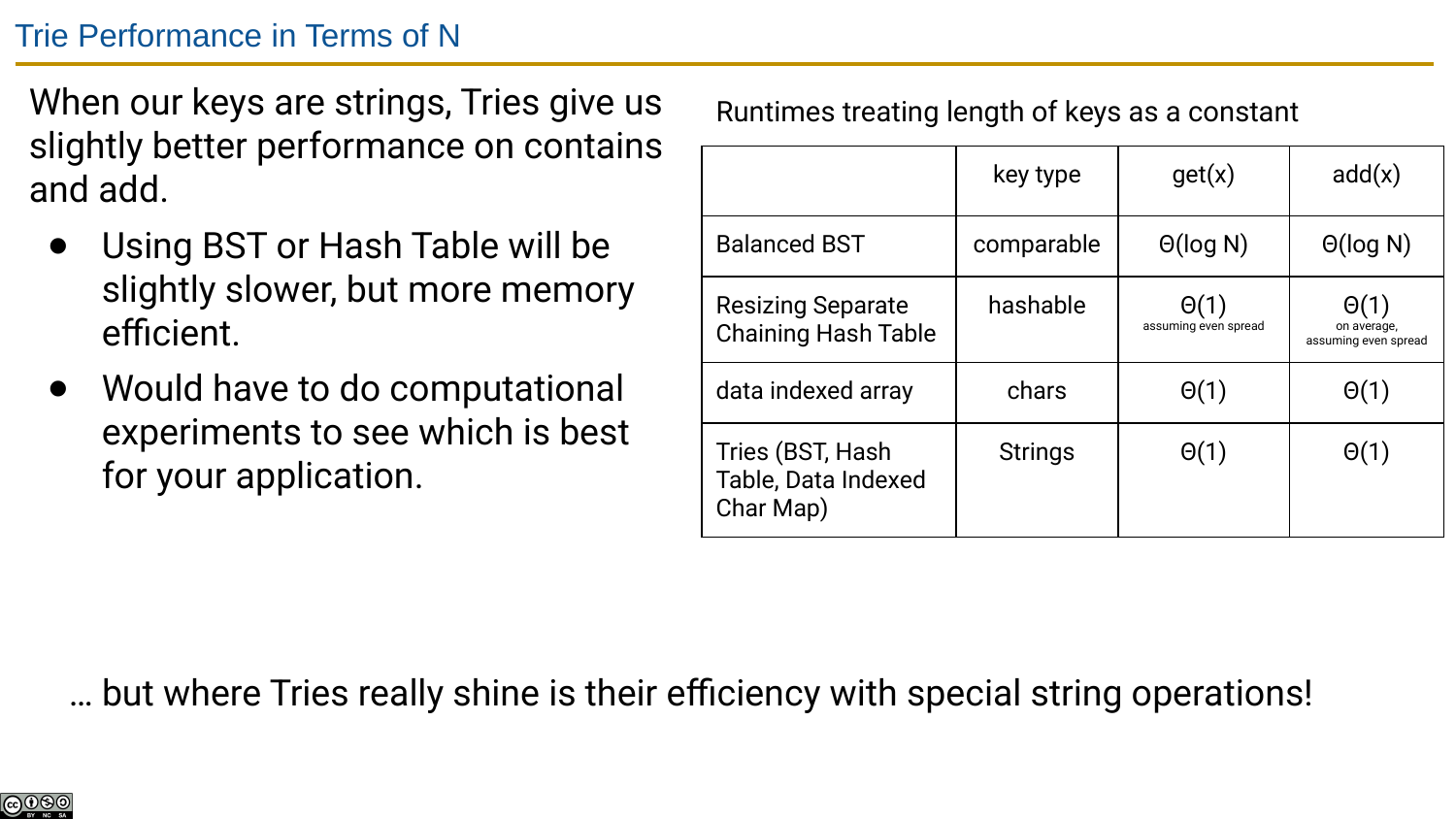

# Trie Performance in Terms of N
When our keys are strings, Tries give us slightly better performance on contains and add.
Using BST or Hash Table will be slightly slower, but more memory efficient.
Would have to do computational experiments to see which is best for your application.
Runtimes treating length of keys as a constant
|  | key type | get(x) | add(x) |
| --- | --- | --- | --- |
| Balanced BST | comparable | Θ(log N) | Θ(log N) |
| Resizing Separate Chaining Hash Table | hashable | Θ(1) assuming even spread | Θ(1) on average, assuming even spread |
| data indexed array | chars | Θ(1) | Θ(1) |
| Tries (BST, Hash Table, Data Indexed Char Map) | Strings | Θ(1) | Θ(1) |
… but where Tries really shine is their efficiency with special string operations!